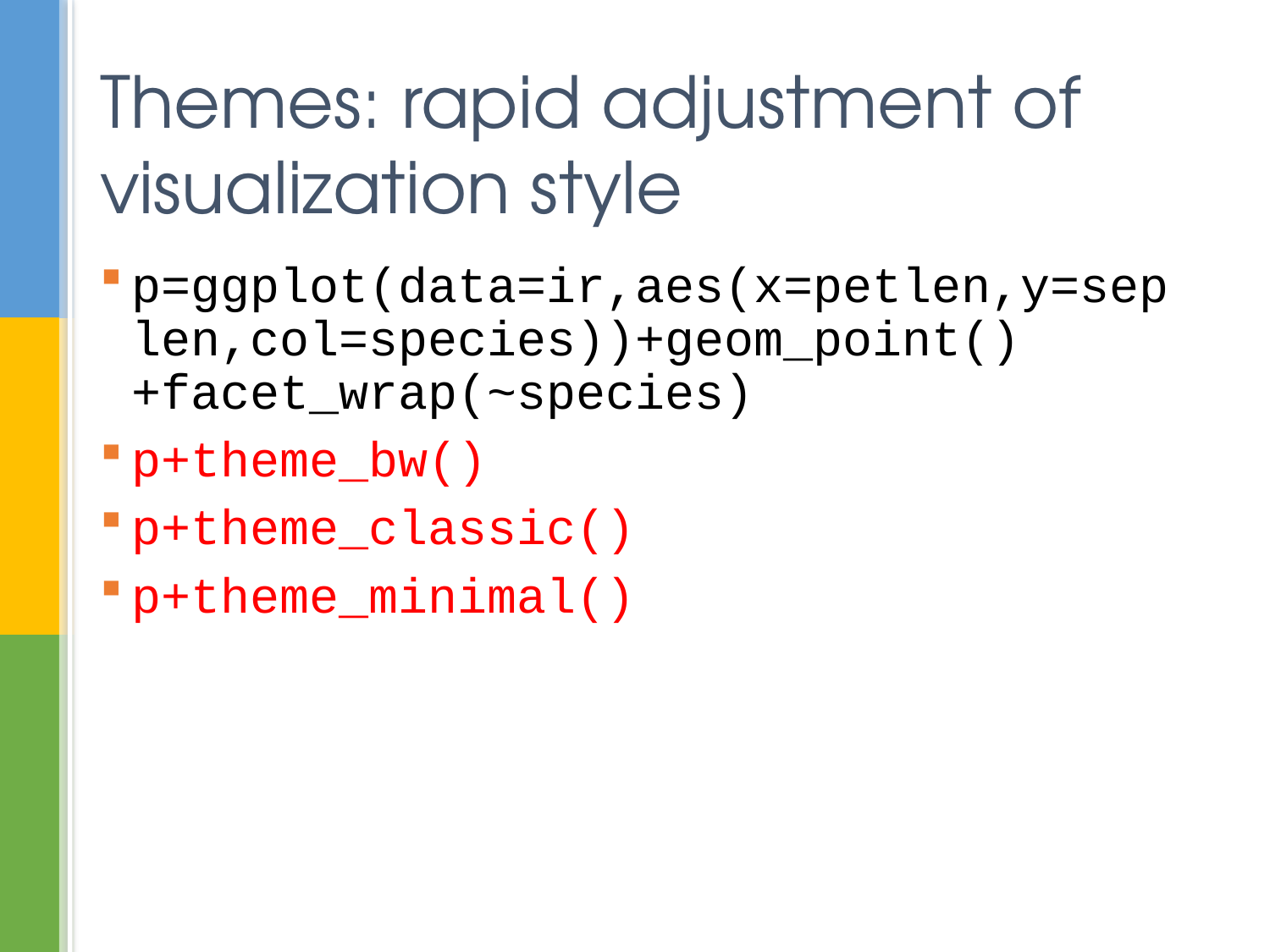

# Themes: rapid adjustment of visualization style
p=ggplot(data=ir,aes(x=petlen,y=seplen,col=species))+geom_point()+facet_wrap(~species)
p+theme_bw()
p+theme_classic()
p+theme_minimal()